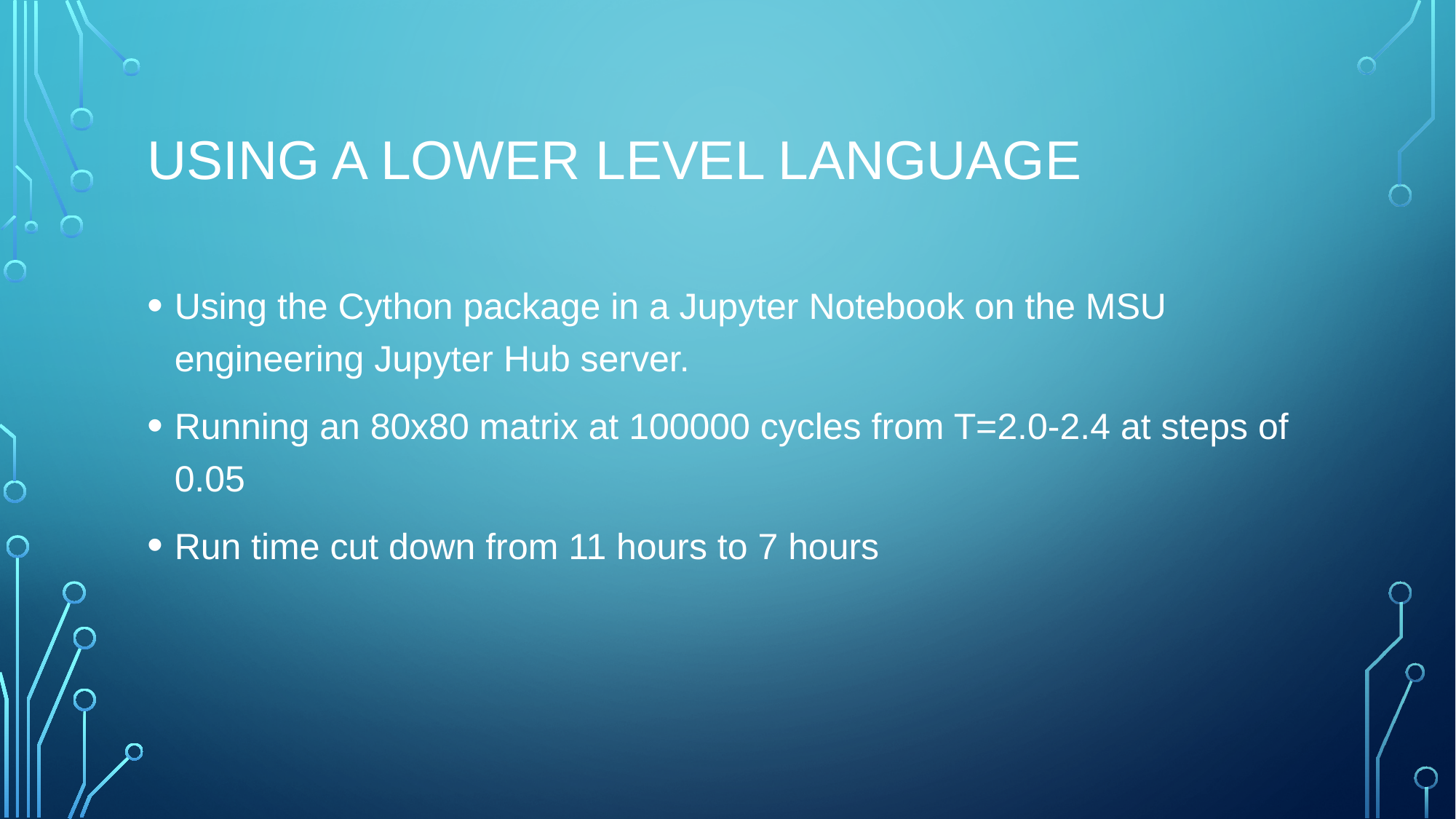

# Using a Lower level language
Using the Cython package in a Jupyter Notebook on the MSU engineering Jupyter Hub server.
Running an 80x80 matrix at 100000 cycles from T=2.0-2.4 at steps of 0.05
Run time cut down from 11 hours to 7 hours